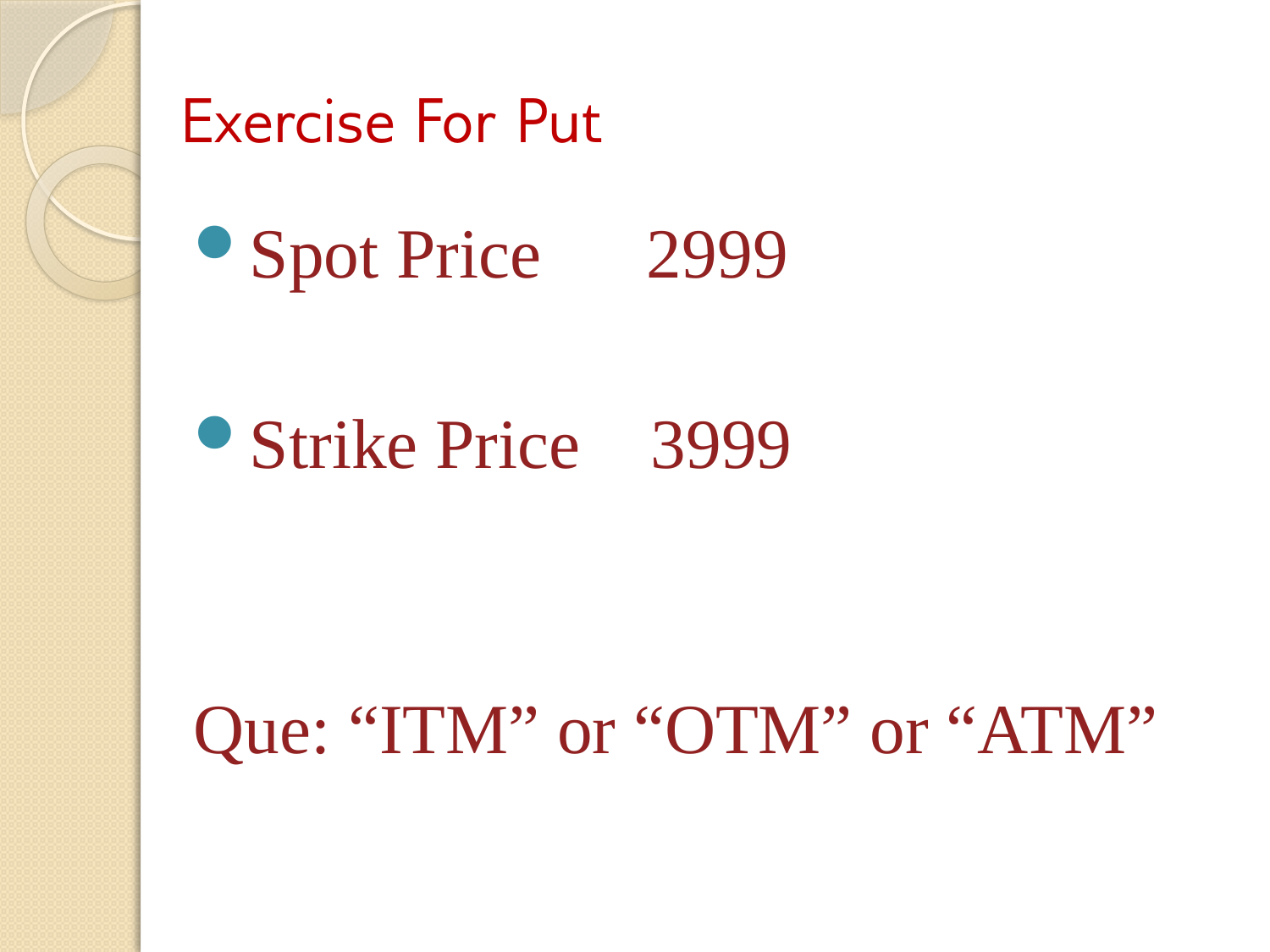

# Exercise For Put
Spot Price      2999

Strike Price    3999

Que: “ITM” or “OTM” or “ATM”